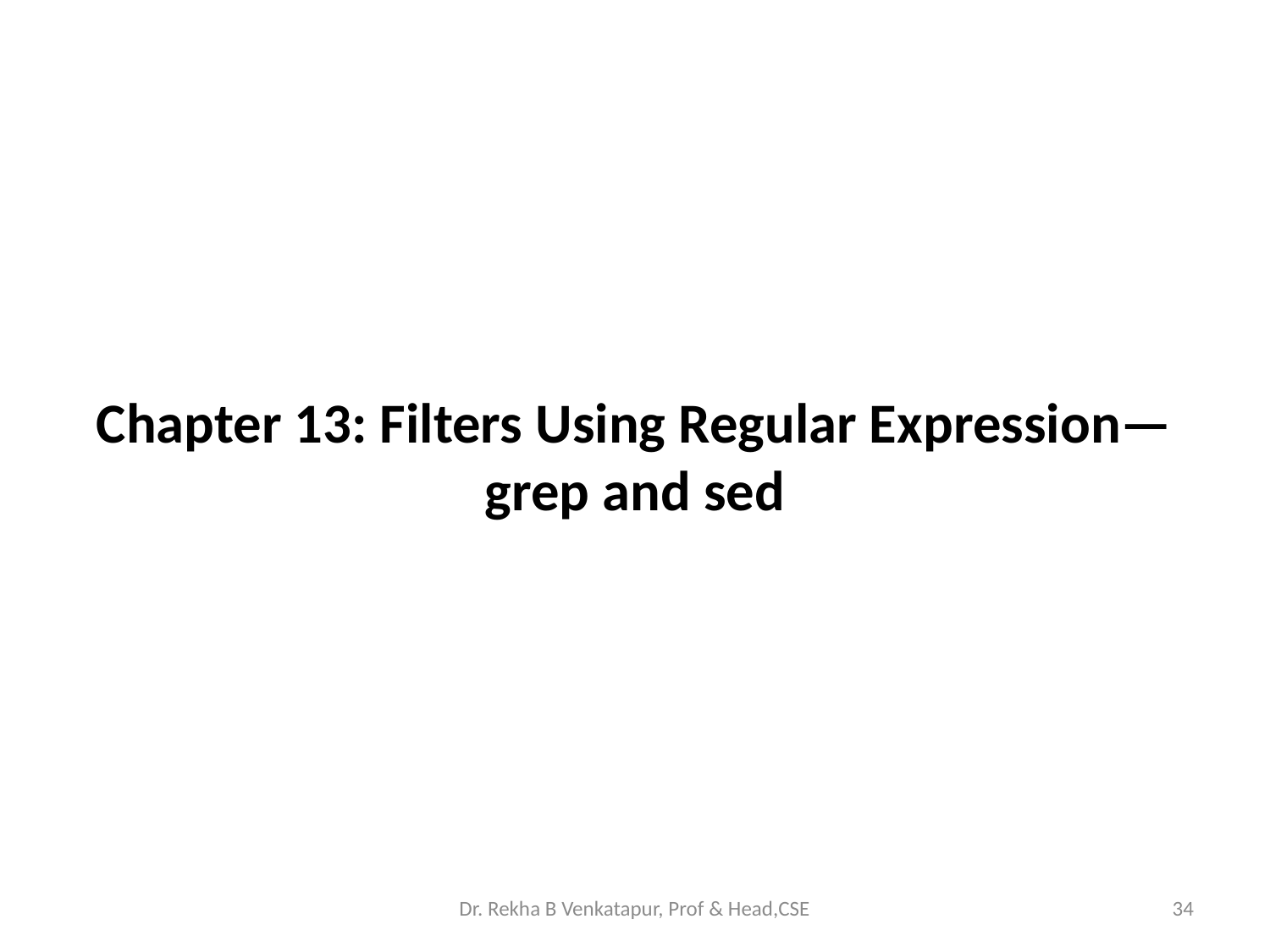

#

Chapter 13: Filters Using Regular Expression—grep and sed
Dr. Rekha B Venkatapur, Prof & Head,CSE
34